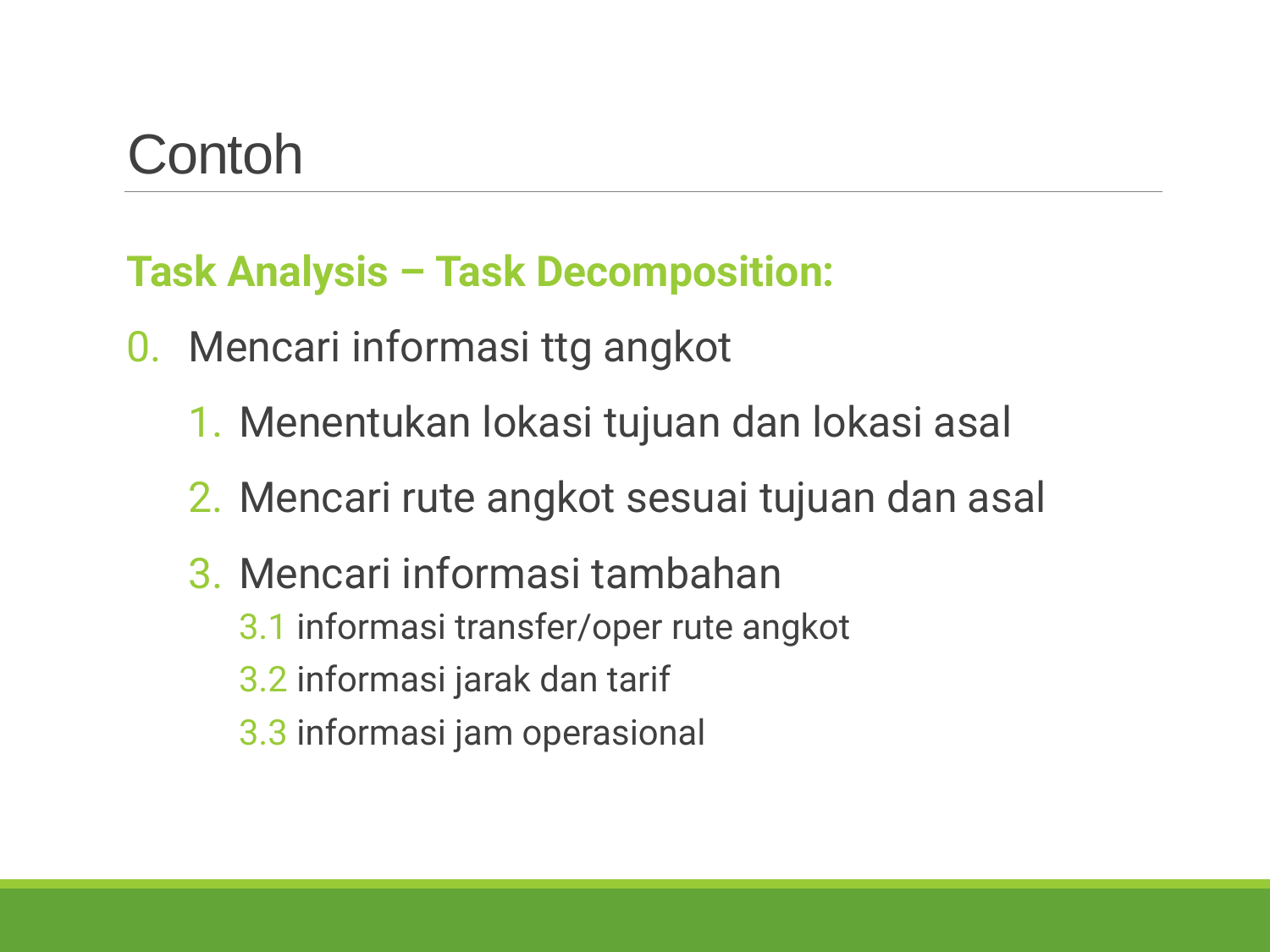

# Contoh
Task Analysis – Task Decomposition:
0.	Mencari informasi ttg angkot
Menentukan lokasi tujuan dan lokasi asal
Mencari rute angkot sesuai tujuan dan asal
Mencari informasi tambahan
3.1 informasi transfer/oper rute angkot
3.2 informasi jarak dan tarif
3.3 informasi jam operasional